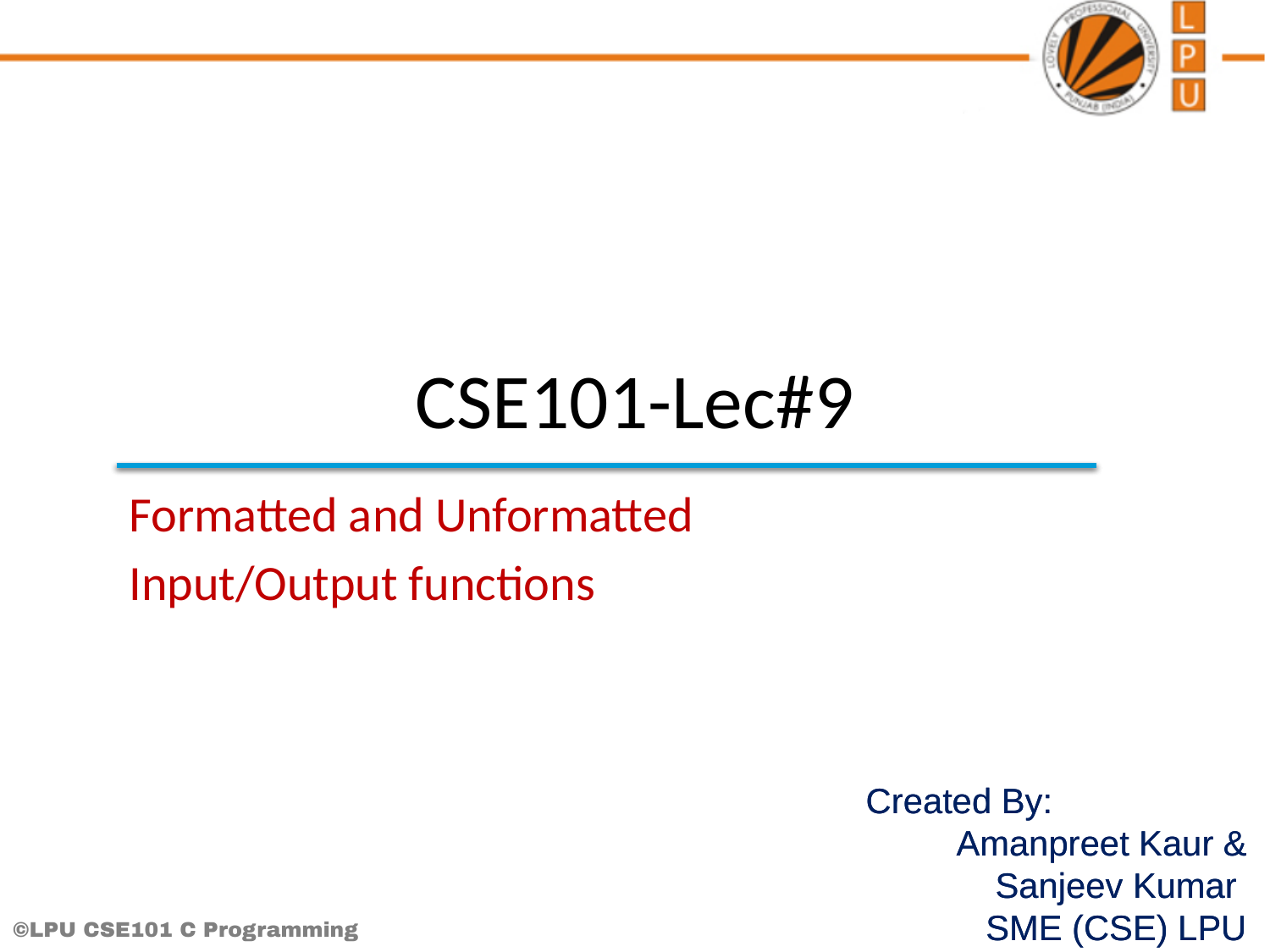

# CSE101-Lec#9
Formatted and Unformatted
Input/Output functions